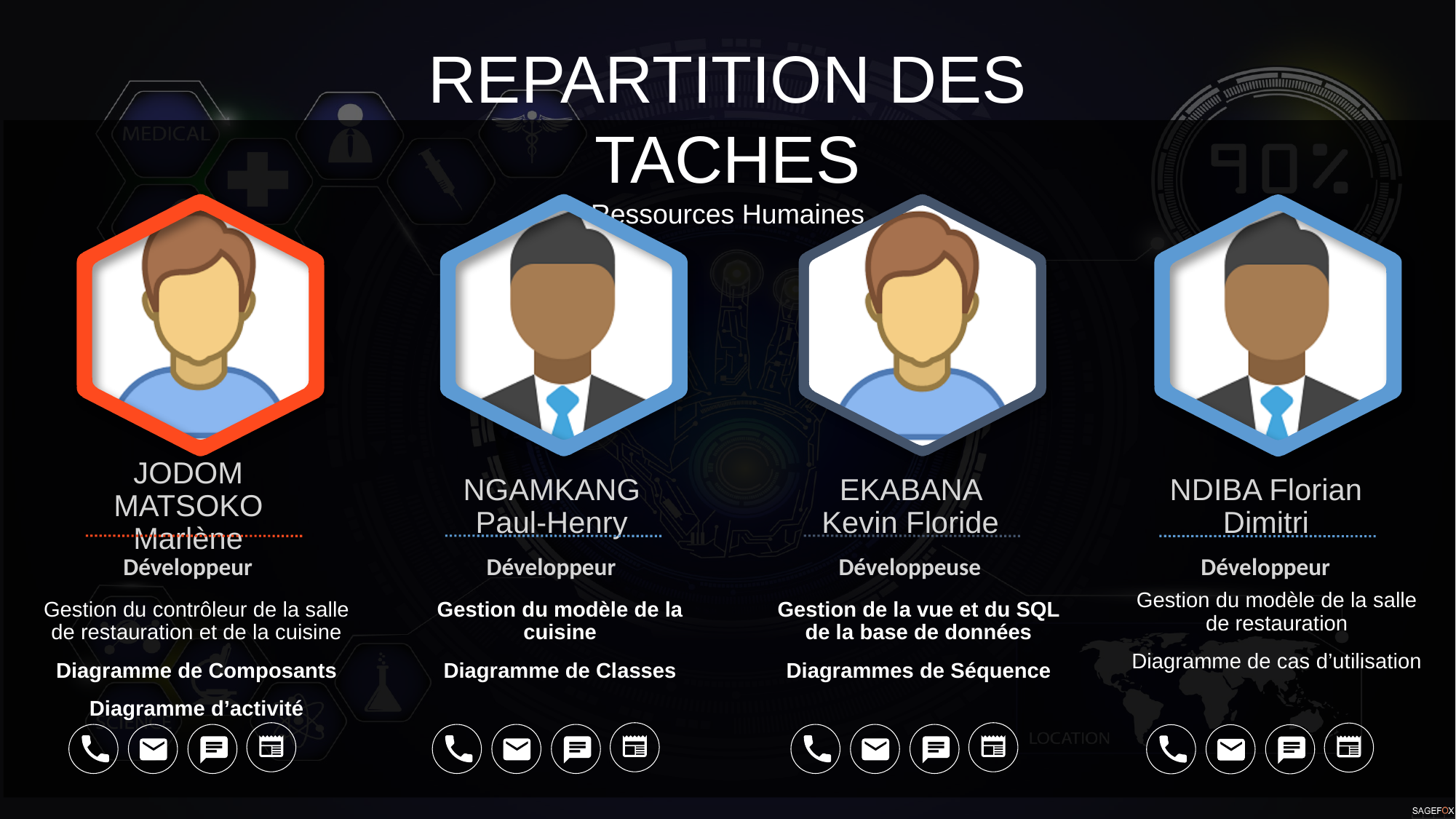

REPARTITION DES TACHES
Ressources Humaines

JODOM MATSOKO Marlène
NGAMKANG Paul-Henry
EKABANA Kevin Floride
NDIBA Florian Dimitri
Développeur
Développeur
Développeuse
Développeur
Gestion du modèle de la salle de restauration
Diagramme de cas d’utilisation

Gestion du contrôleur de la salle de restauration et de la cuisine
Diagramme de Composants
Diagramme d’activité
Gestion du modèle de la cuisine
Diagramme de Classes
Gestion de la vue et du SQL de la base de données
Diagrammes de Séquence